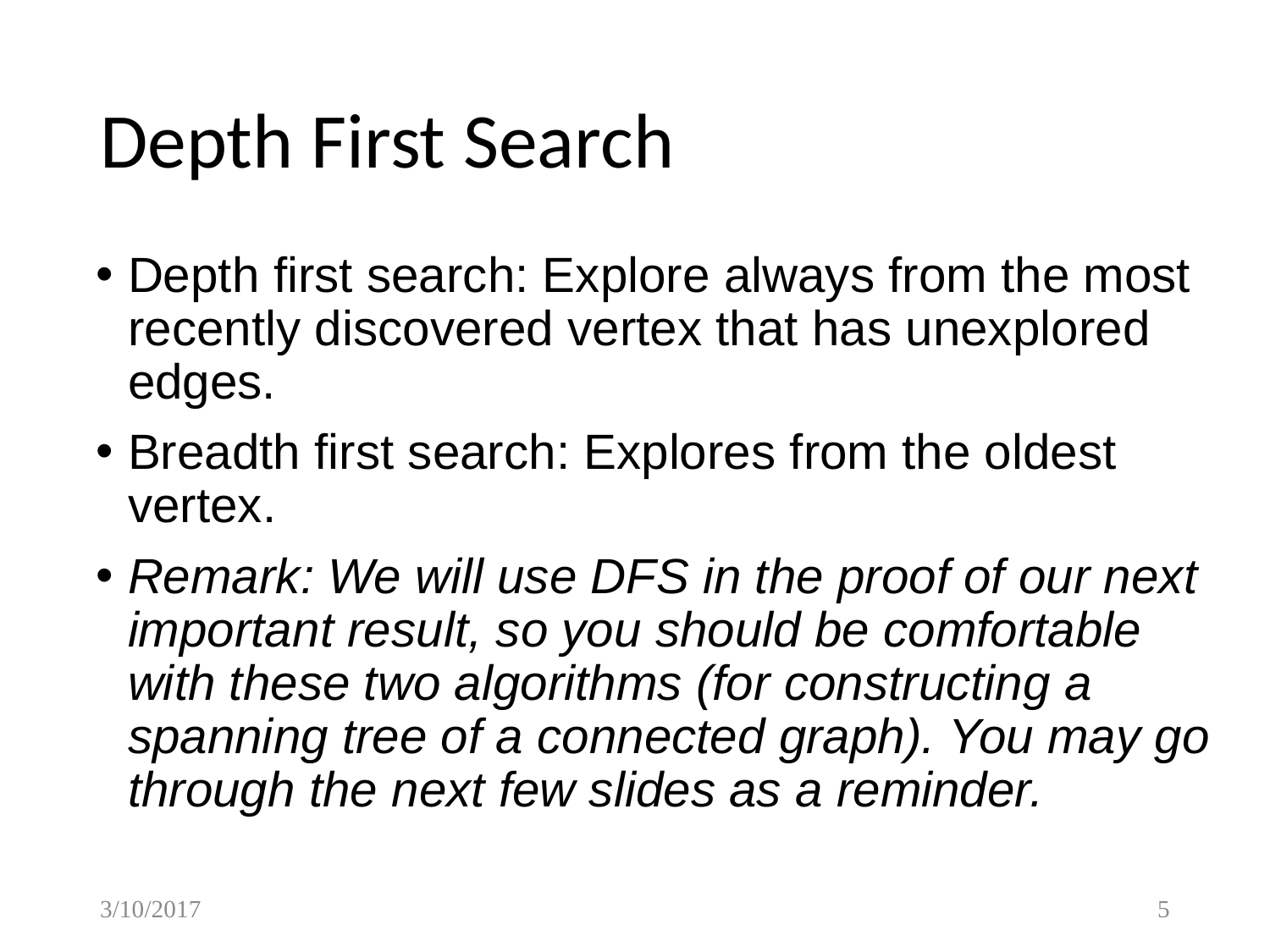

# Depth First Search
Depth first search: Explore always from the most recently discovered vertex that has unexplored edges.
Breadth first search: Explores from the oldest vertex.
Remark: We will use DFS in the proof of our next important result, so you should be comfortable with these two algorithms (for constructing a spanning tree of a connected graph). You may go through the next few slides as a reminder.

3/10/2017
5